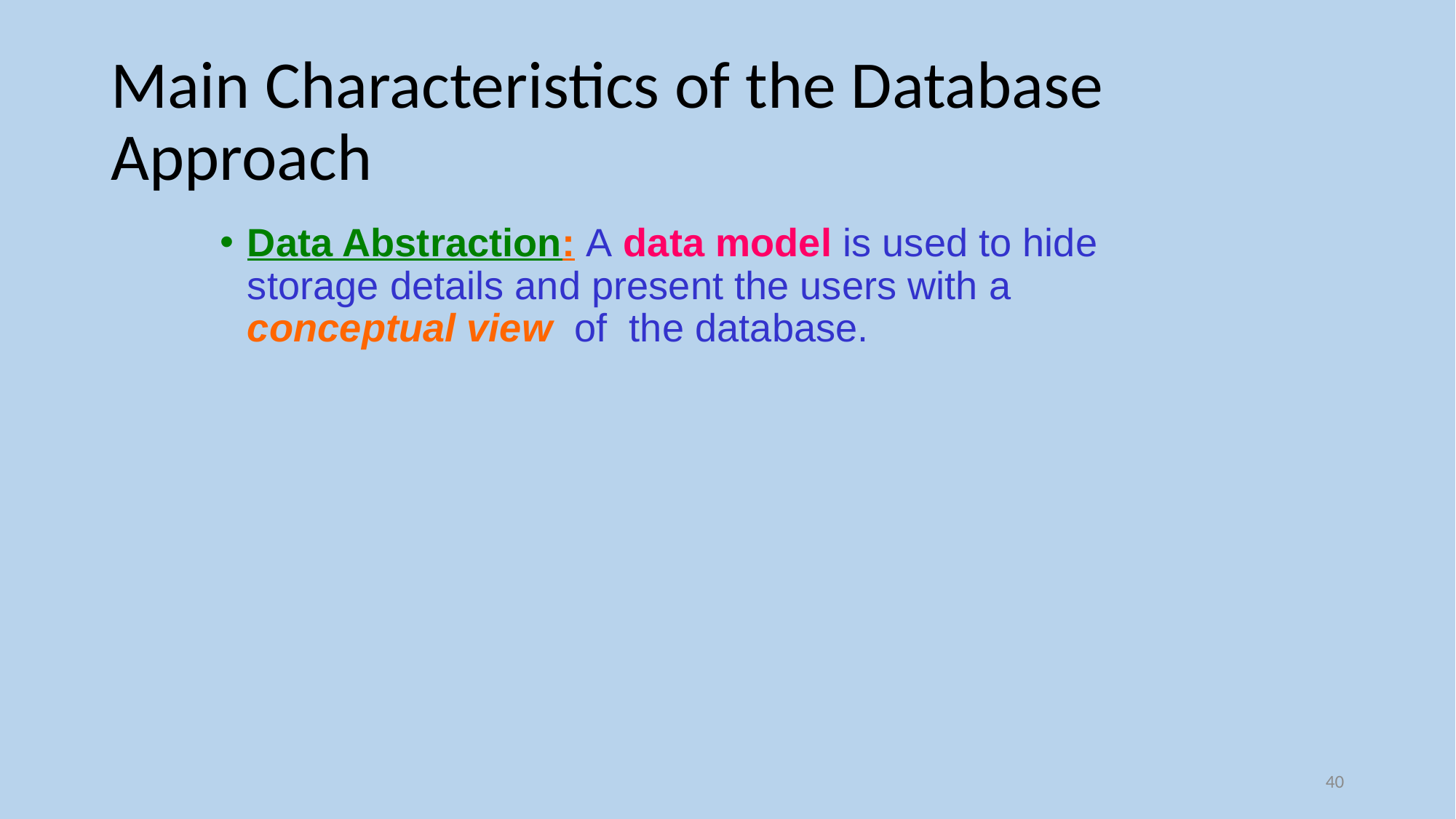

# Main Characteristics of the Database Approach

Data Abstraction: A data model is used to hide storage details and present the users with a conceptual view  of  the database.

40